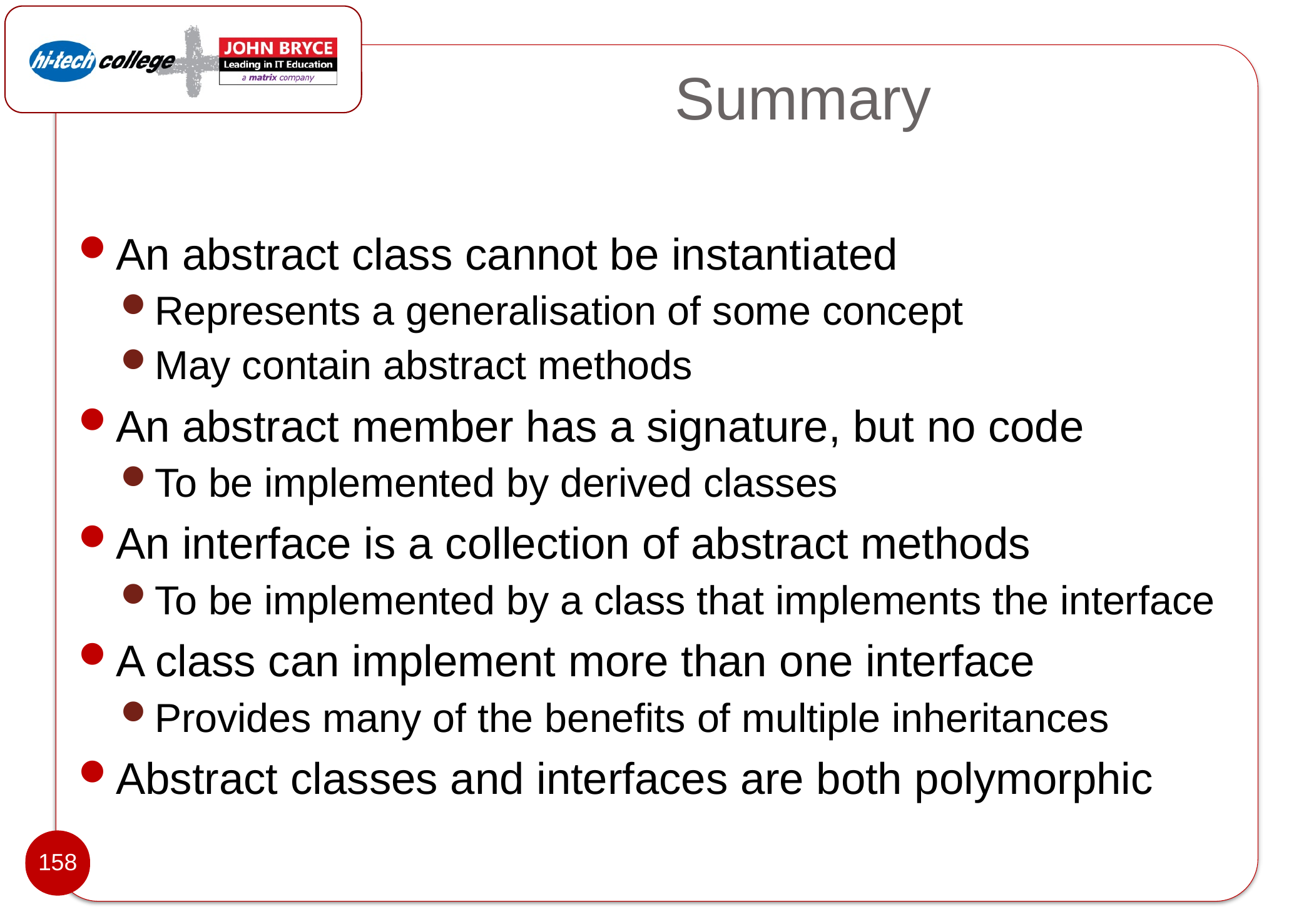

# Summary
An abstract class cannot be instantiated
Represents a generalisation of some concept
May contain abstract methods
An abstract member has a signature, but no code
To be implemented by derived classes
An interface is a collection of abstract methods
To be implemented by a class that implements the interface
A class can implement more than one interface
Provides many of the benefits of multiple inheritances
Abstract classes and interfaces are both polymorphic
158